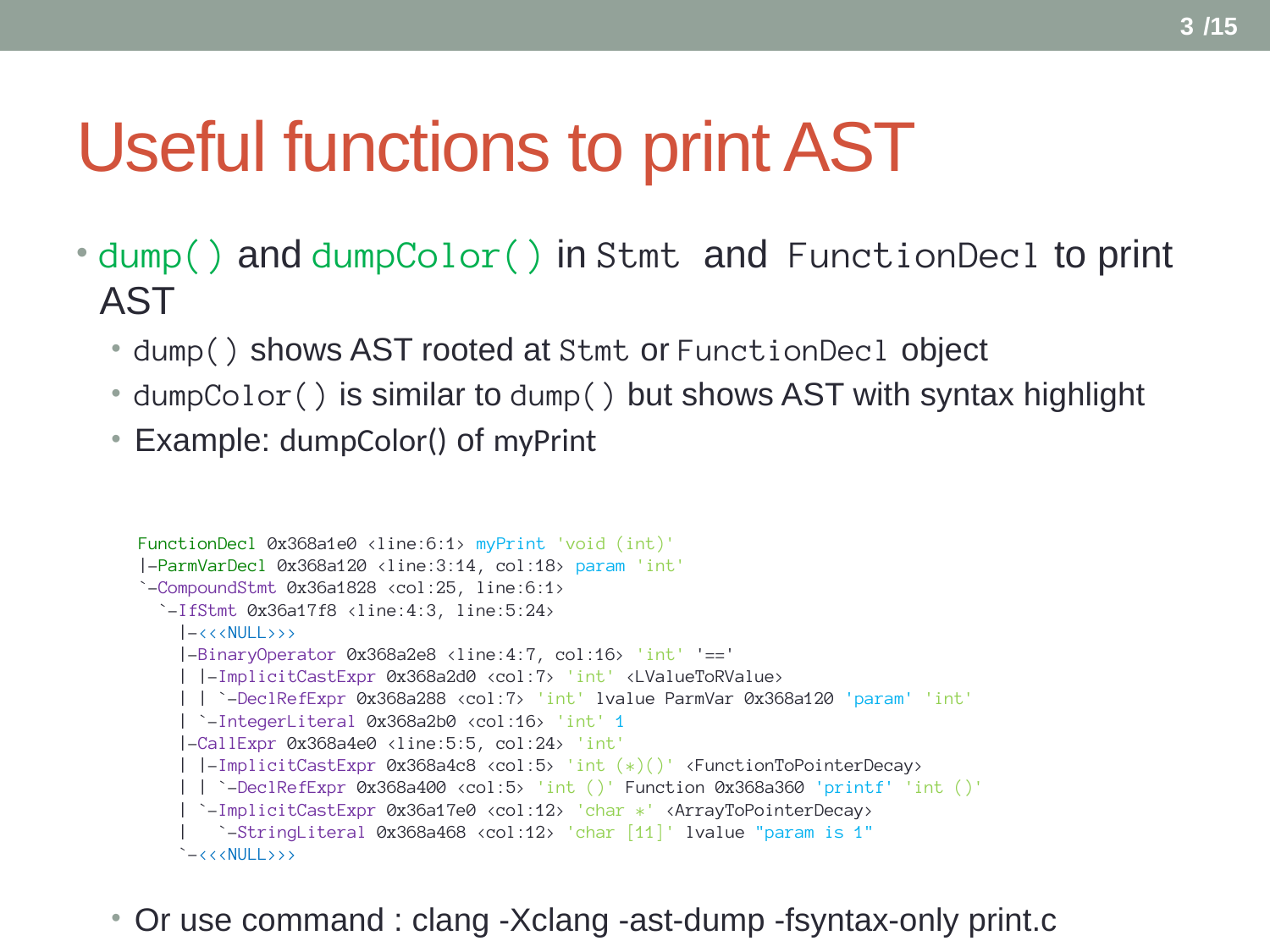

3
# Useful functions to print AST
dump() and dumpColor() in Stmt and FunctionDecl to print AST
dump() shows AST rooted at Stmt or FunctionDecl object
dumpColor() is similar to dump() but shows AST with syntax highlight
Example: dumpColor() of myPrint

Or use command : clang -Xclang -ast-dump -fsyntax-only print.c
FunctionDecl 0x368a1e0 <line:6:1> myPrint 'void (int)'
|-ParmVarDecl 0x368a120 <line:3:14, col:18> param 'int'
`-CompoundStmt 0x36a1828 <col:25, line:6:1>
  `-IfStmt 0x36a17f8 <line:4:3, line:5:24>
    |-<<<NULL>>>
    |-BinaryOperator 0x368a2e8 <line:4:7, col:16> 'int' '=='
    | |-ImplicitCastExpr 0x368a2d0 <col:7> 'int' <LValueToRValue>
    | | `-DeclRefExpr 0x368a288 <col:7> 'int' lvalue ParmVar 0x368a120 'param' 'int'
    | `-IntegerLiteral 0x368a2b0 <col:16> 'int' 1
    |-CallExpr 0x368a4e0 <line:5:5, col:24> 'int'
    | |-ImplicitCastExpr 0x368a4c8 <col:5> 'int (*)()' <FunctionToPointerDecay>
    | | `-DeclRefExpr 0x368a400 <col:5> 'int ()' Function 0x368a360 'printf' 'int ()'
    | `-ImplicitCastExpr 0x36a17e0 <col:12> 'char *' <ArrayToPointerDecay>
    |   `-StringLiteral 0x368a468 <col:12> 'char [11]' lvalue "param is 1"
    `-<<<NULL>>>